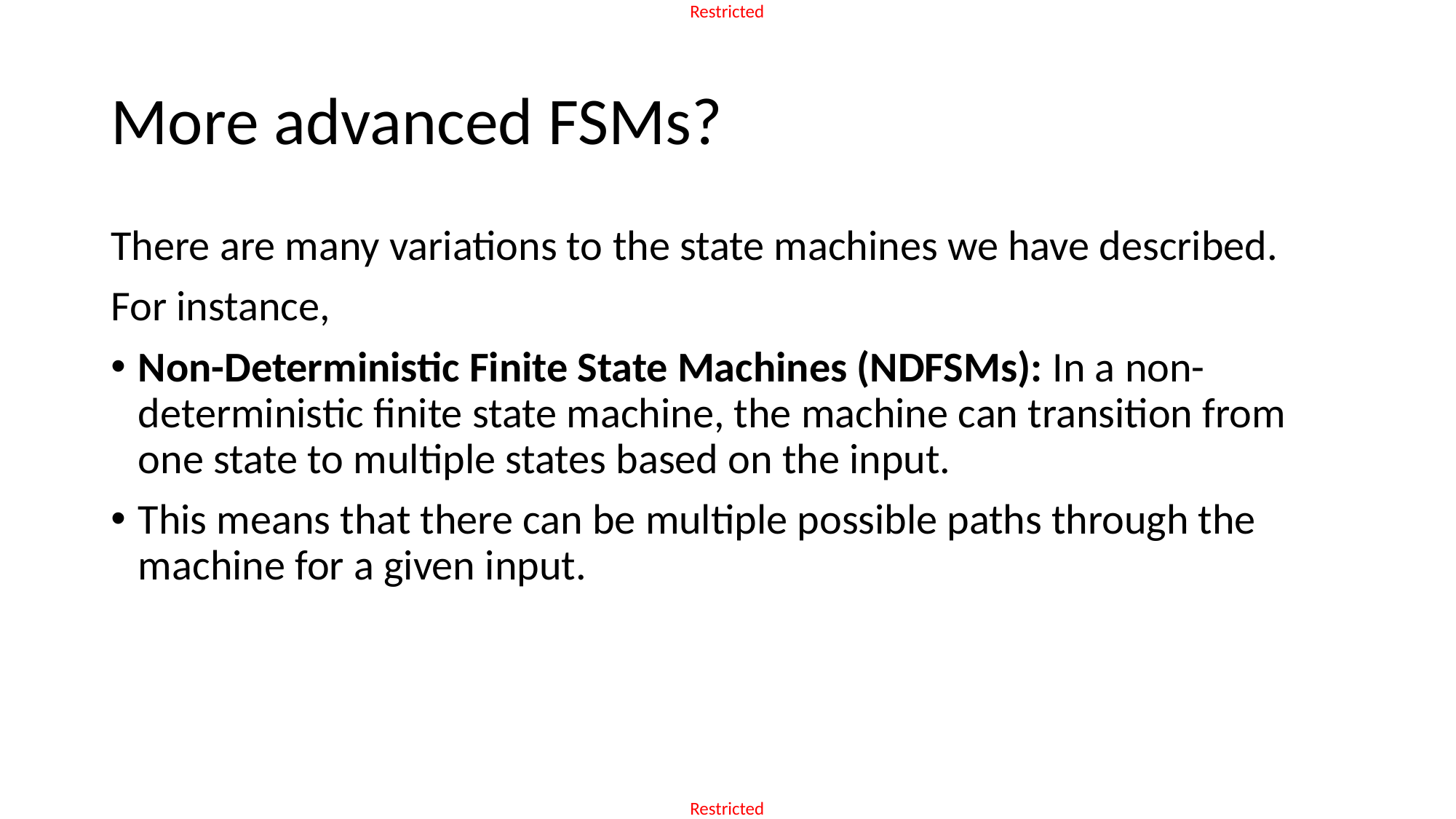

# More advanced FSMs?
There are many variations to the state machines we have described.
For instance,
Non-Deterministic Finite State Machines (NDFSMs): In a non-deterministic finite state machine, the machine can transition from one state to multiple states based on the input.
This means that there can be multiple possible paths through the machine for a given input.